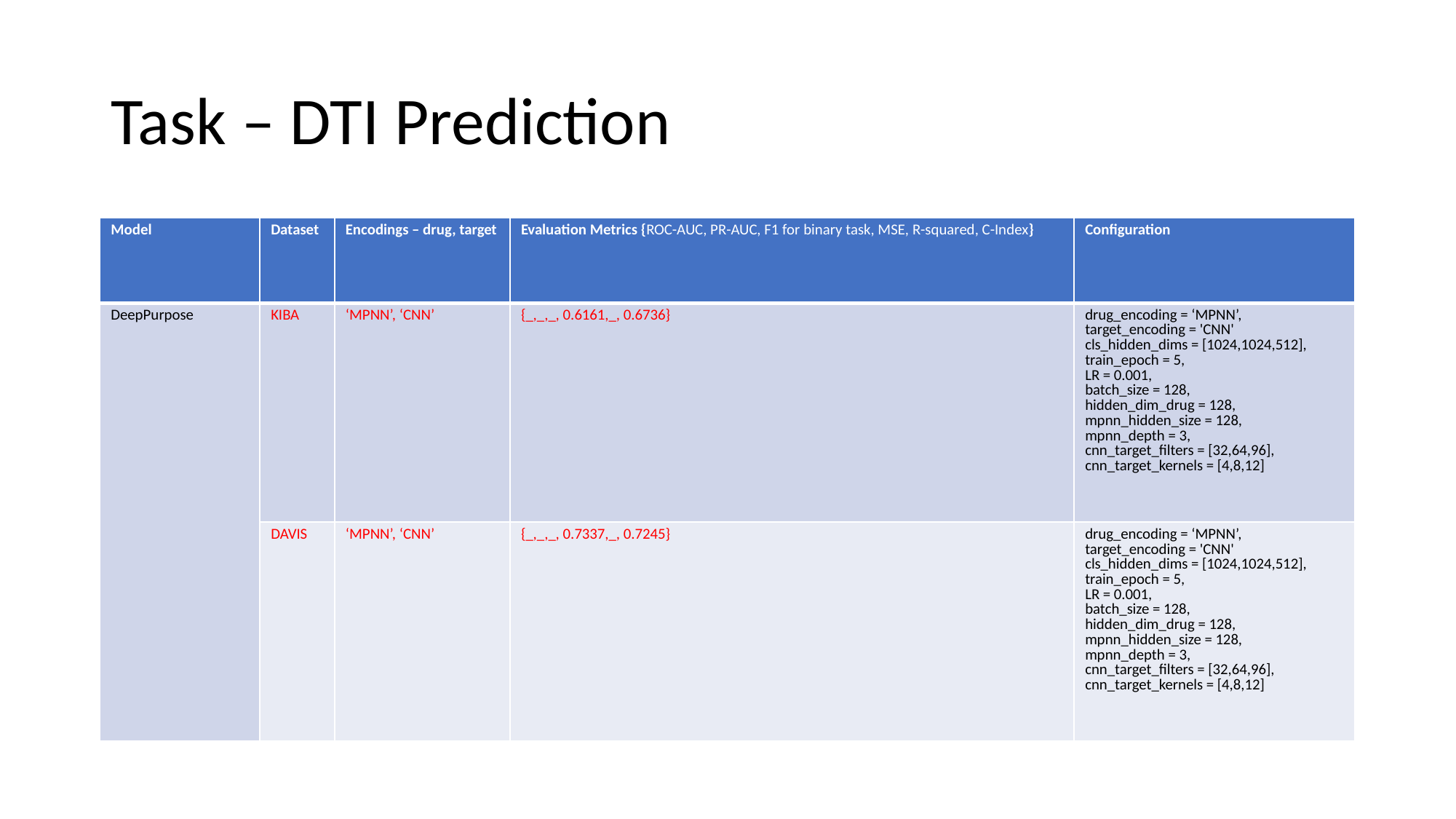

# Task – DTI Prediction
| Model | Dataset | Encodings – drug, target | Evaluation Metrics {ROC-AUC, PR-AUC, F1 for binary task, MSE, R-squared, C-Index} | Configuration |
| --- | --- | --- | --- | --- |
| DeepPurpose | KIBA | ‘MPNN’, ‘CNN’ | {\_,\_,\_, 0.6161,\_, 0.6736} | drug\_encoding = ‘MPNN’, target\_encoding = 'CNN' cls\_hidden\_dims = [1024,1024,512], train\_epoch = 5, LR = 0.001, batch\_size = 128, hidden\_dim\_drug = 128, mpnn\_hidden\_size = 128, mpnn\_depth = 3, cnn\_target\_filters = [32,64,96], cnn\_target\_kernels = [4,8,12] |
|  | DAVIS | ‘MPNN’, ‘CNN’ | {\_,\_,\_, 0.7337,\_, 0.7245} | drug\_encoding = ‘MPNN’, target\_encoding = 'CNN' cls\_hidden\_dims = [1024,1024,512], train\_epoch = 5, LR = 0.001, batch\_size = 128, hidden\_dim\_drug = 128, mpnn\_hidden\_size = 128, mpnn\_depth = 3, cnn\_target\_filters = [32,64,96], cnn\_target\_kernels = [4,8,12] |